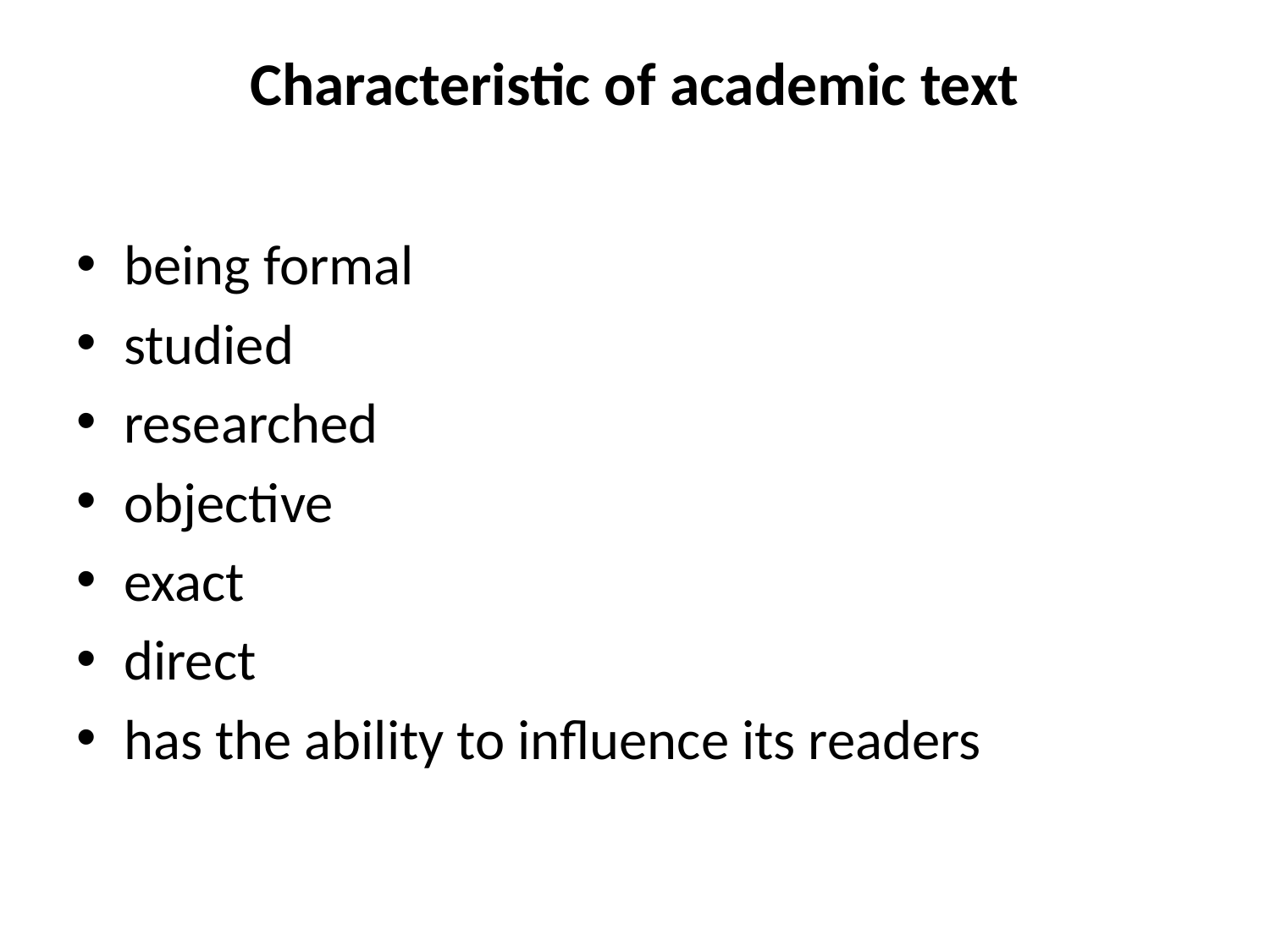

# Characteristic of academic text
being formal
studied
researched
objective
exact
direct
has the ability to influence its readers